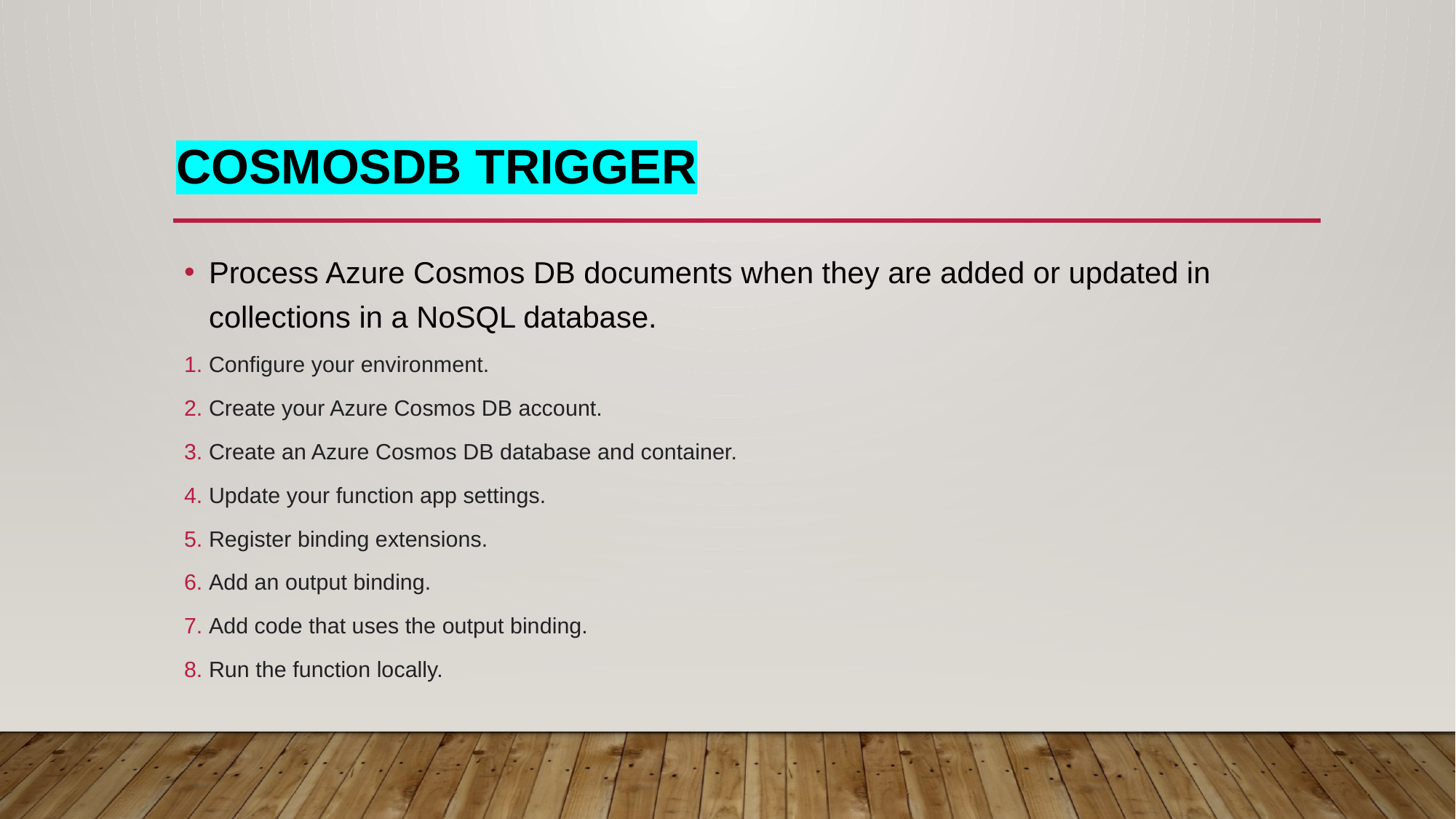

# Cosmosdb Trigger
Process Azure Cosmos DB documents when they are added or updated in collections in a NoSQL database.
Configure your environment.
Create your Azure Cosmos DB account.
Create an Azure Cosmos DB database and container.
Update your function app settings.
Register binding extensions.
Add an output binding.
Add code that uses the output binding.
Run the function locally.